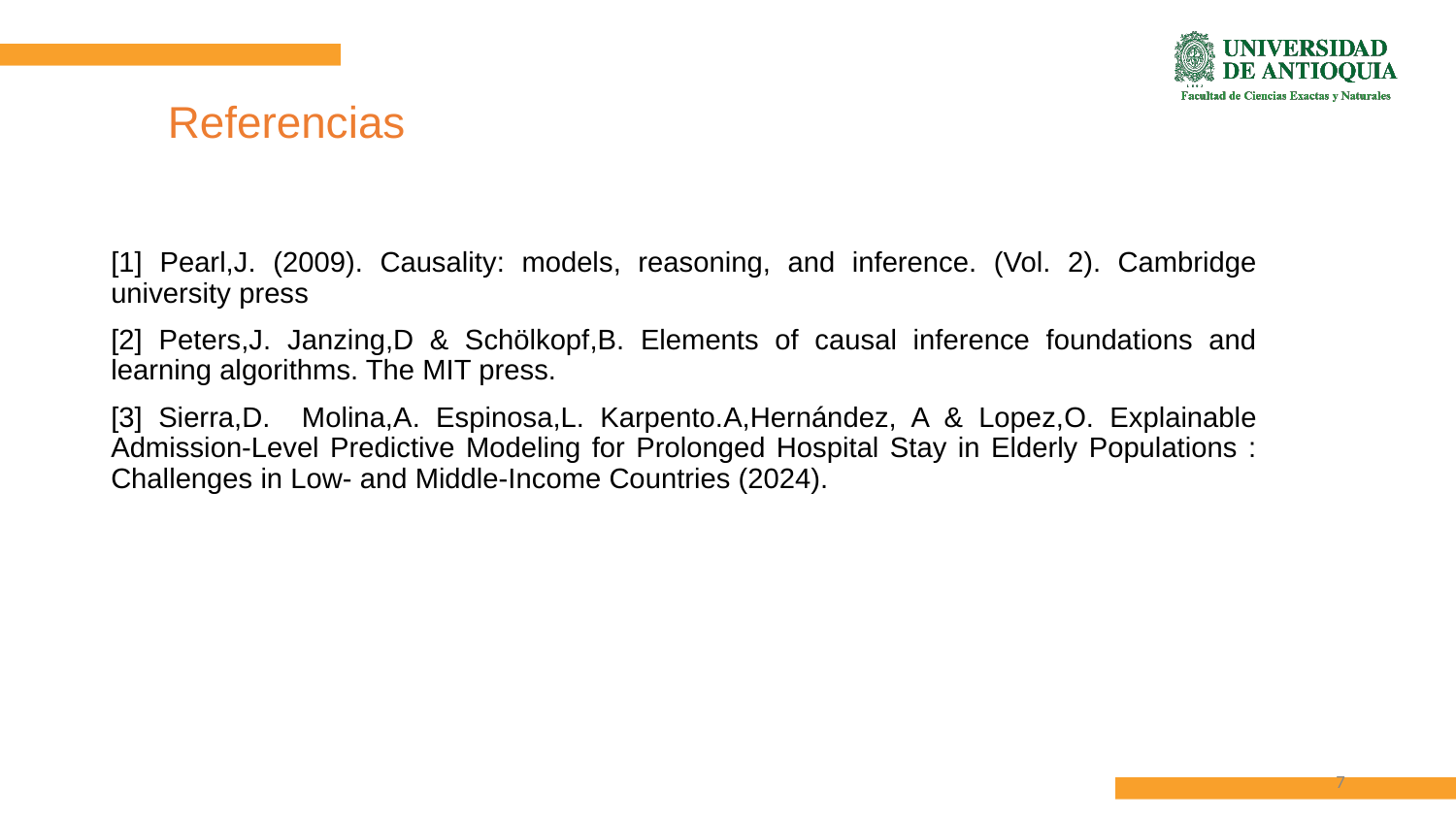

# Referencias

[1] Pearl,J. (2009). Causality: models, reasoning, and inference. (Vol. 2). Cambridge university press
[2] Peters,J. Janzing,D & Schölkopf,B. Elements of causal inference foundations and learning algorithms. The MIT press.
[3] Sierra,D.  Molina,A. Espinosa,L. Karpento.A,Hernández, A & Lopez,O. Explainable Admission-Level Predictive Modeling for Prolonged Hospital Stay in Elderly Populations : Challenges in Low- and Middle-Income Countries (2024).